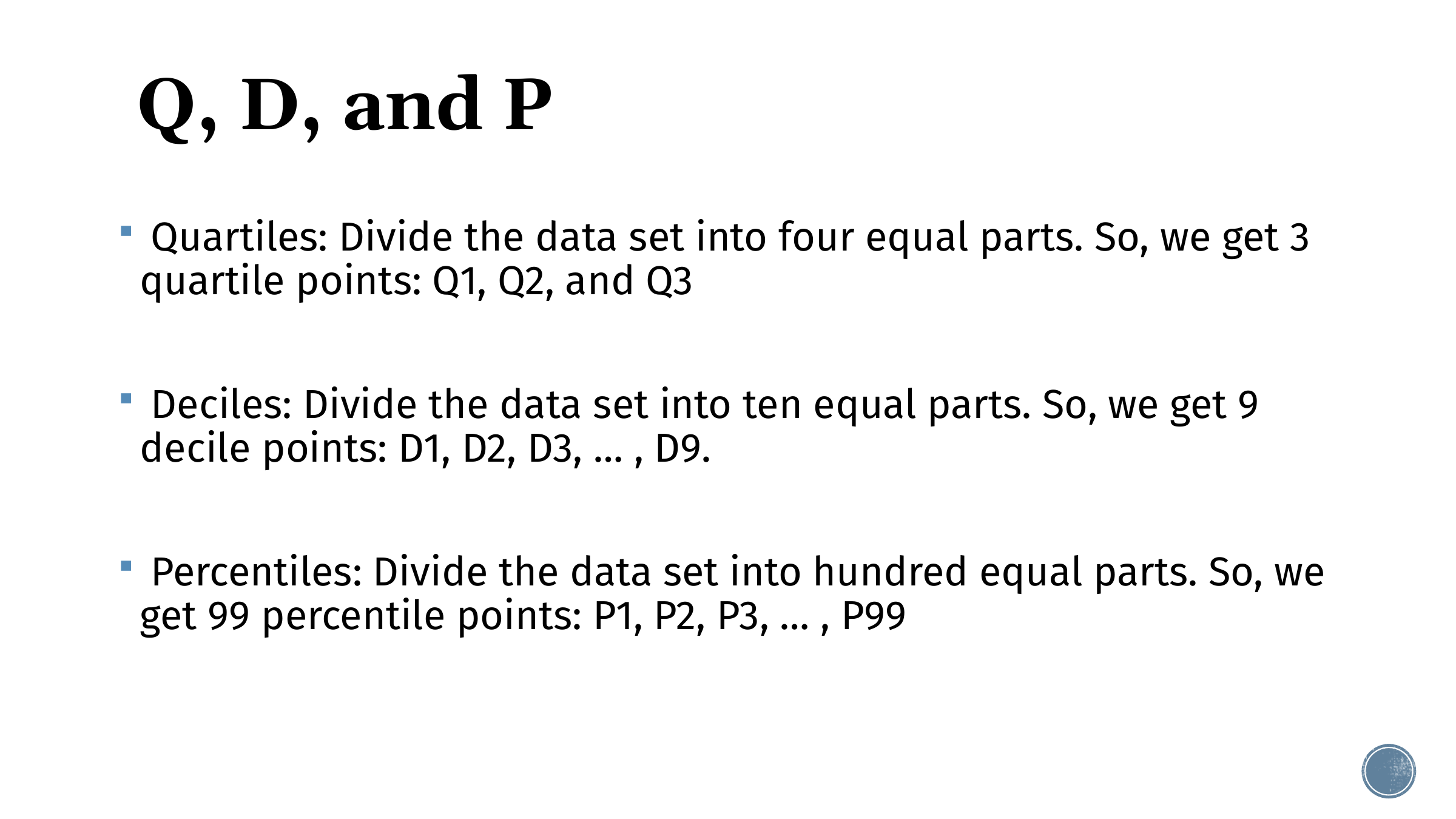

# Q, D, and P
 Quartiles: Divide the data set into four equal parts. So, we get 3 quartile points: Q1, Q2, and Q3

 Deciles: Divide the data set into ten equal parts. So, we get 9 decile points: D1, D2, D3, … , D9.

 Percentiles: Divide the data set into hundred equal parts. So, we get 99 percentile points: P1, P2, P3, … , P99